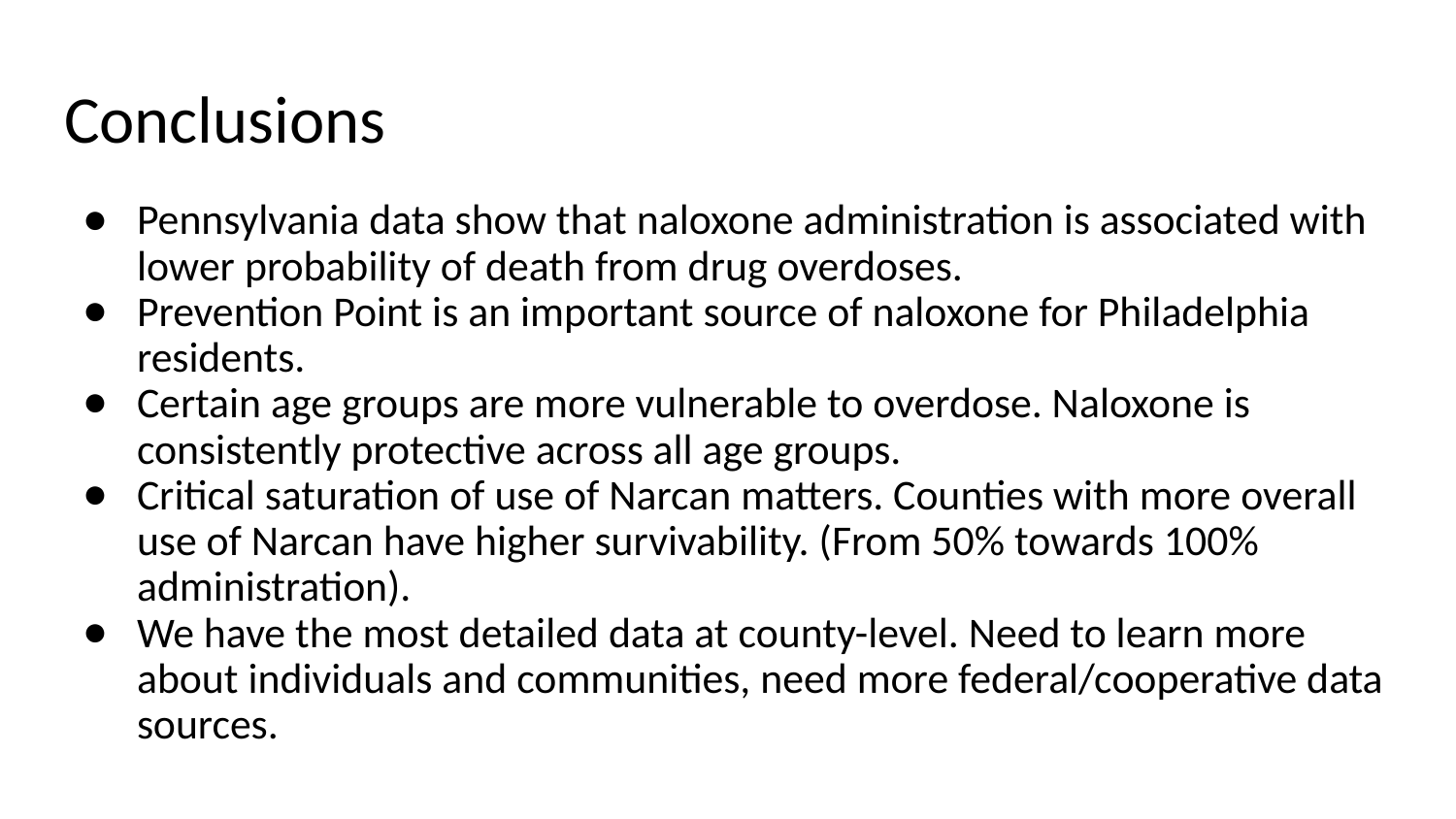

# Conclusions
Pennsylvania data show that naloxone administration is associated with lower probability of death from drug overdoses.
Prevention Point is an important source of naloxone for Philadelphia residents.
Certain age groups are more vulnerable to overdose. Naloxone is consistently protective across all age groups.
Critical saturation of use of Narcan matters. Counties with more overall use of Narcan have higher survivability. (From 50% towards 100% administration).
We have the most detailed data at county-level. Need to learn more about individuals and communities, need more federal/cooperative data sources.